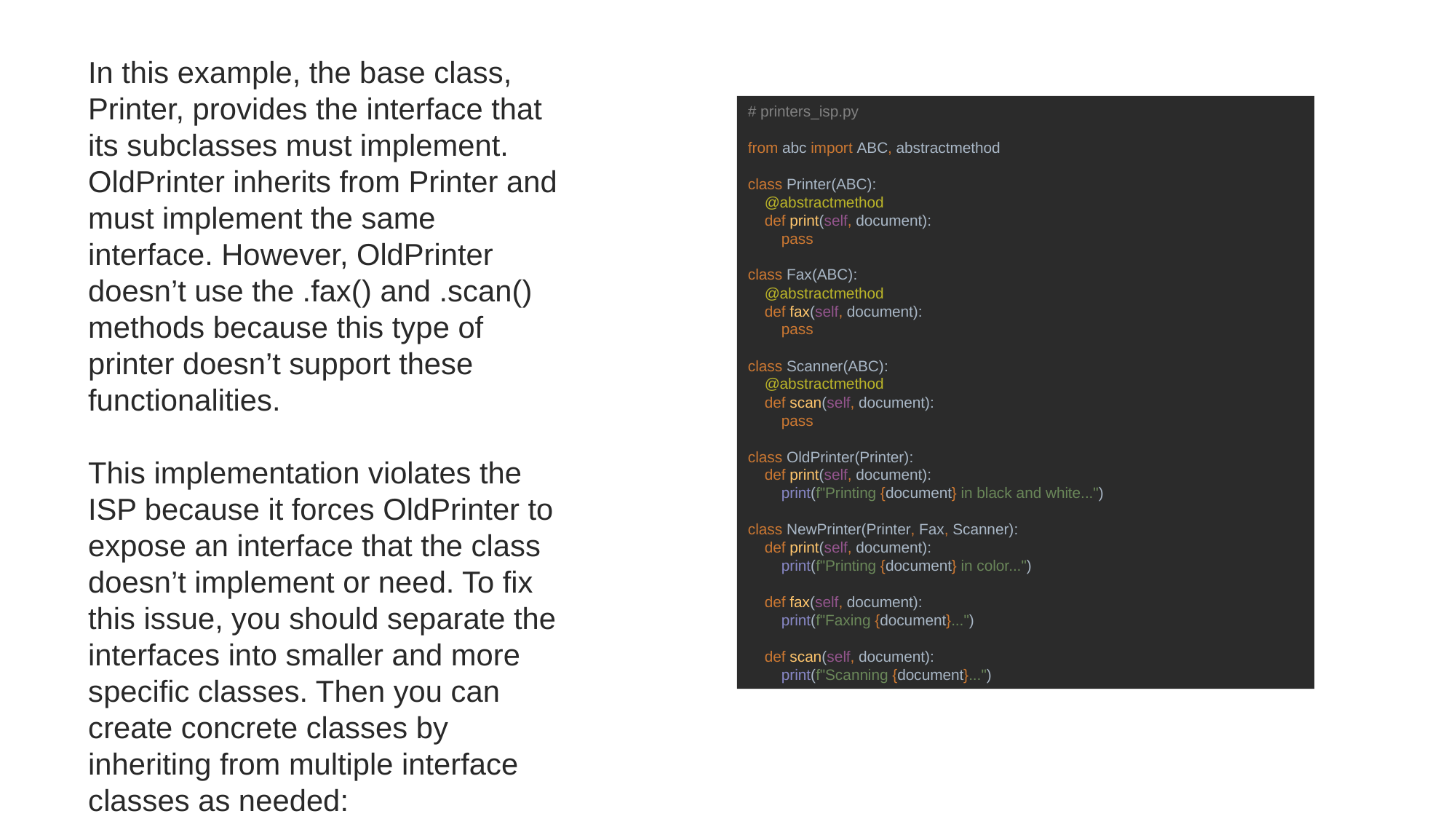

In this example, the base class, Printer, provides the interface that its subclasses must implement. OldPrinter inherits from Printer and must implement the same interface. However, OldPrinter doesn’t use the .fax() and .scan() methods because this type of printer doesn’t support these functionalities.

This implementation violates the ISP because it forces OldPrinter to expose an interface that the class doesn’t implement or need. To fix this issue, you should separate the interfaces into smaller and more specific classes. Then you can create concrete classes by inheriting from multiple interface classes as needed:

# printers_isp.py from abc import ABC, abstractmethod class Printer(ABC): @abstractmethod def print(self, document): pass class Fax(ABC): @abstractmethod def fax(self, document): pass class Scanner(ABC): @abstractmethod def scan(self, document): pass class OldPrinter(Printer): def print(self, document): print(f"Printing {document} in black and white...") class NewPrinter(Printer, Fax, Scanner): def print(self, document): print(f"Printing {document} in color...") def fax(self, document): print(f"Faxing {document}...") def scan(self, document): print(f"Scanning {document}...")